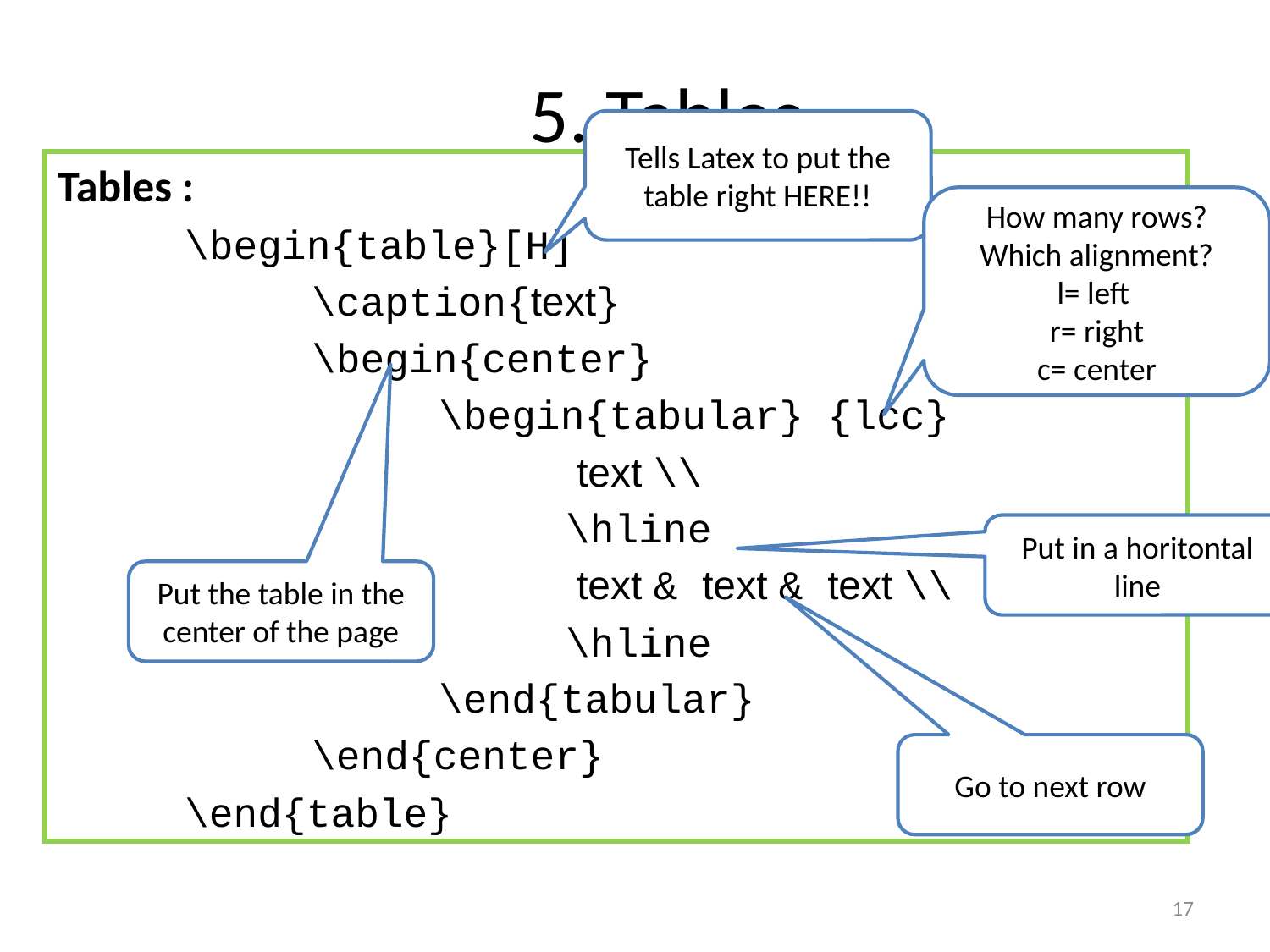

# 5. Tables
Tells Latex to put the table right HERE!!
Tables :
	\begin{table}[H]
		\caption{text}
		\begin{center}
			\begin{tabular} {lcc}
				 text \\
				\hline
				 text & text & text \\
				\hline
			\end{tabular}
		\end{center}
	\end{table}
How many rows? Which alignment?
l= left
r= right
c= center

Put in a horitontal line
Put the table in the center of the page
Go to next row

17